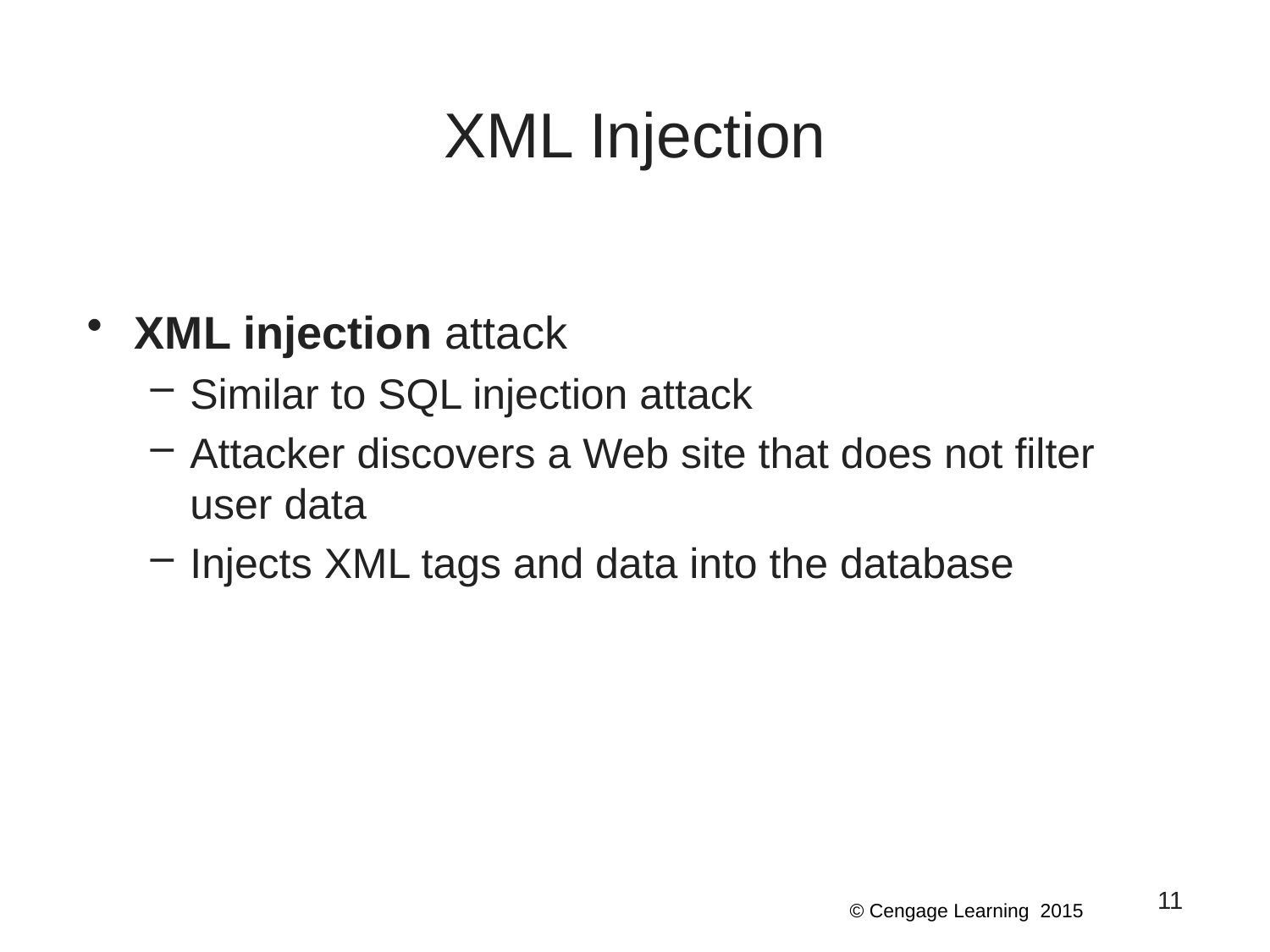

# XML Injection

XML injection attack
Similar to SQL injection attack
Attacker discovers a Web site that does not filter user data
Injects XML tags and data into the database
11